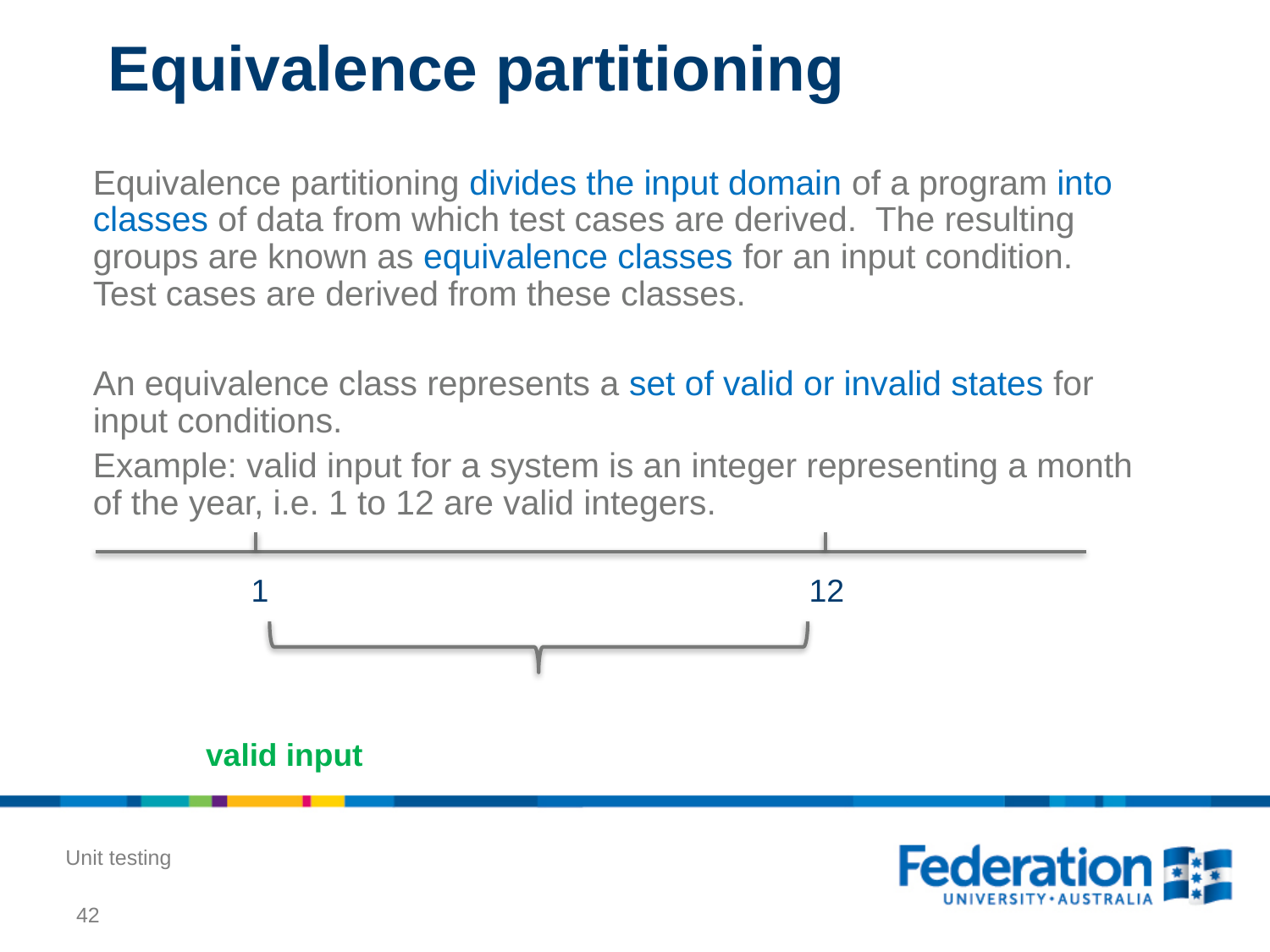

# Equivalence partitioning
Equivalence partitioning divides the input domain of a program into classes of data from which test cases are derived.  The resulting groups are known as equivalence classes for an input condition.  Test cases are derived from these classes.

An equivalence class represents a set of valid or invalid states for input conditions.
Example: valid input for a system is an integer representing a month of the year, i.e. 1 to 12 are valid integers.

						valid input

1                                                             12
Unit testing
42